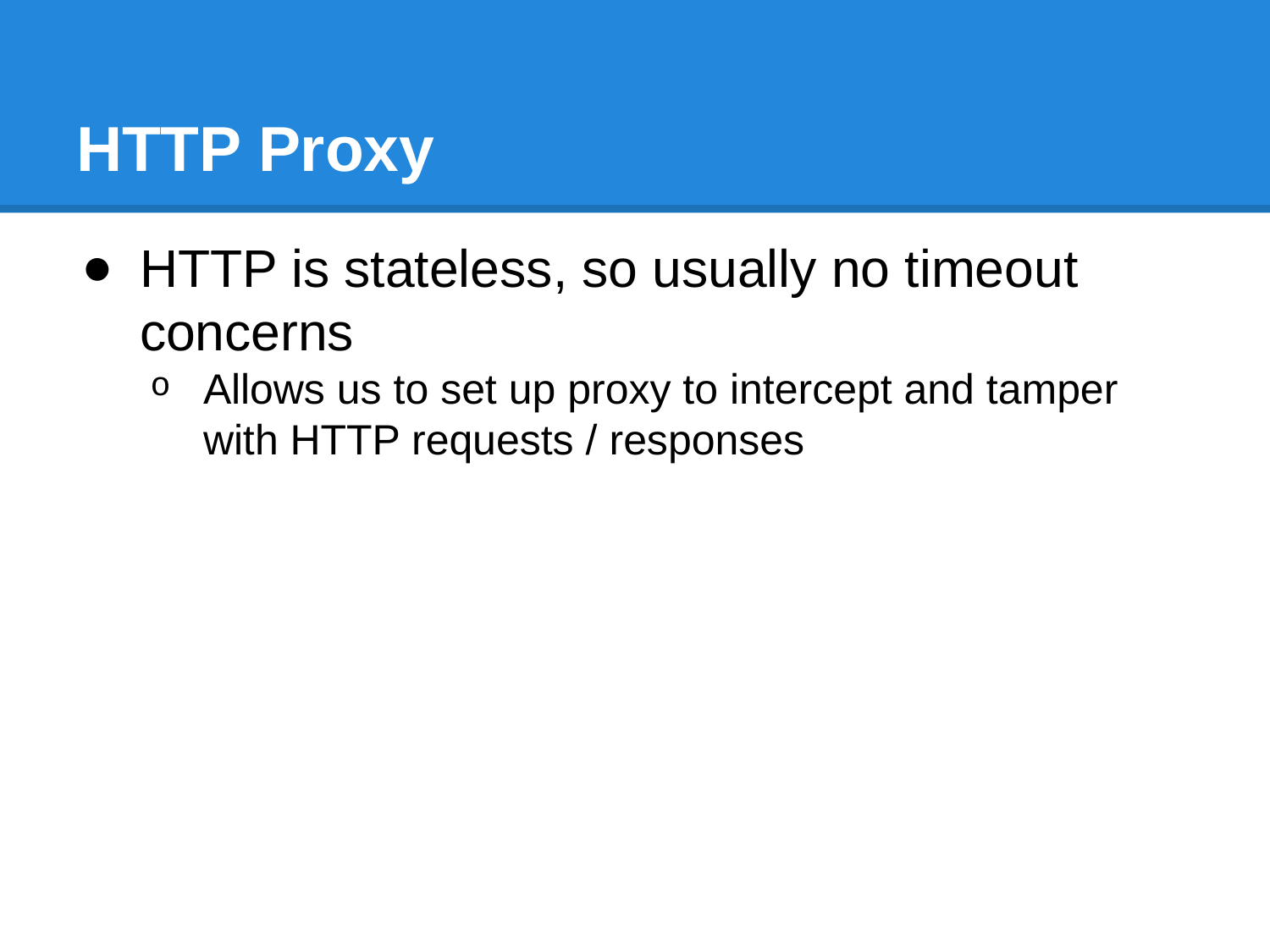

# HTTP Proxy
HTTP is stateless, so usually no timeout concerns
Allows us to set up proxy to intercept and tamper with HTTP requests / responses